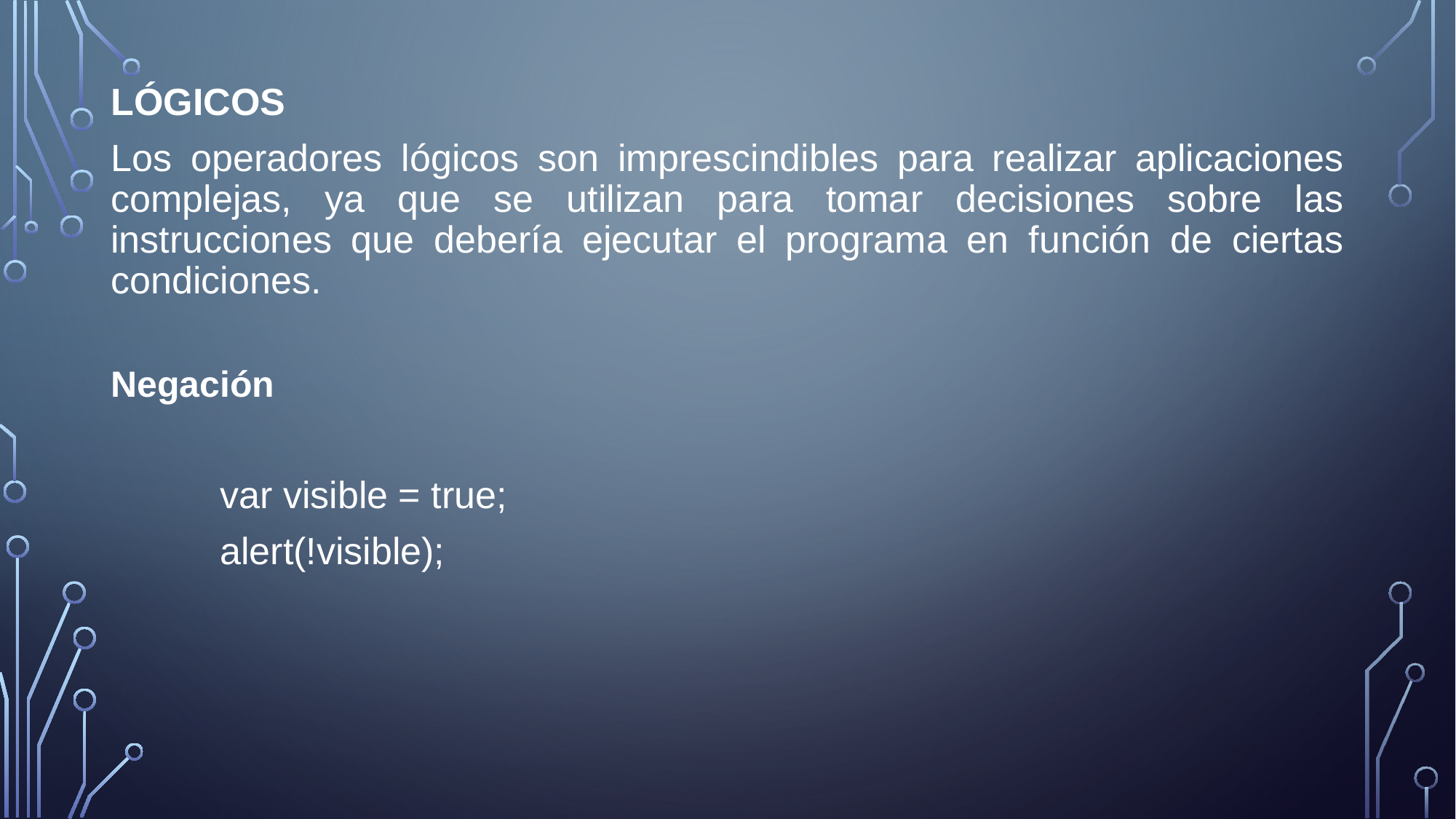

LÓGICOS
Los operadores lógicos son imprescindibles para realizar aplicaciones complejas, ya que se utilizan para tomar decisiones sobre las instrucciones que debería ejecutar el programa en función de ciertas condiciones.

Negación

	var visible = true;
	alert(!visible);